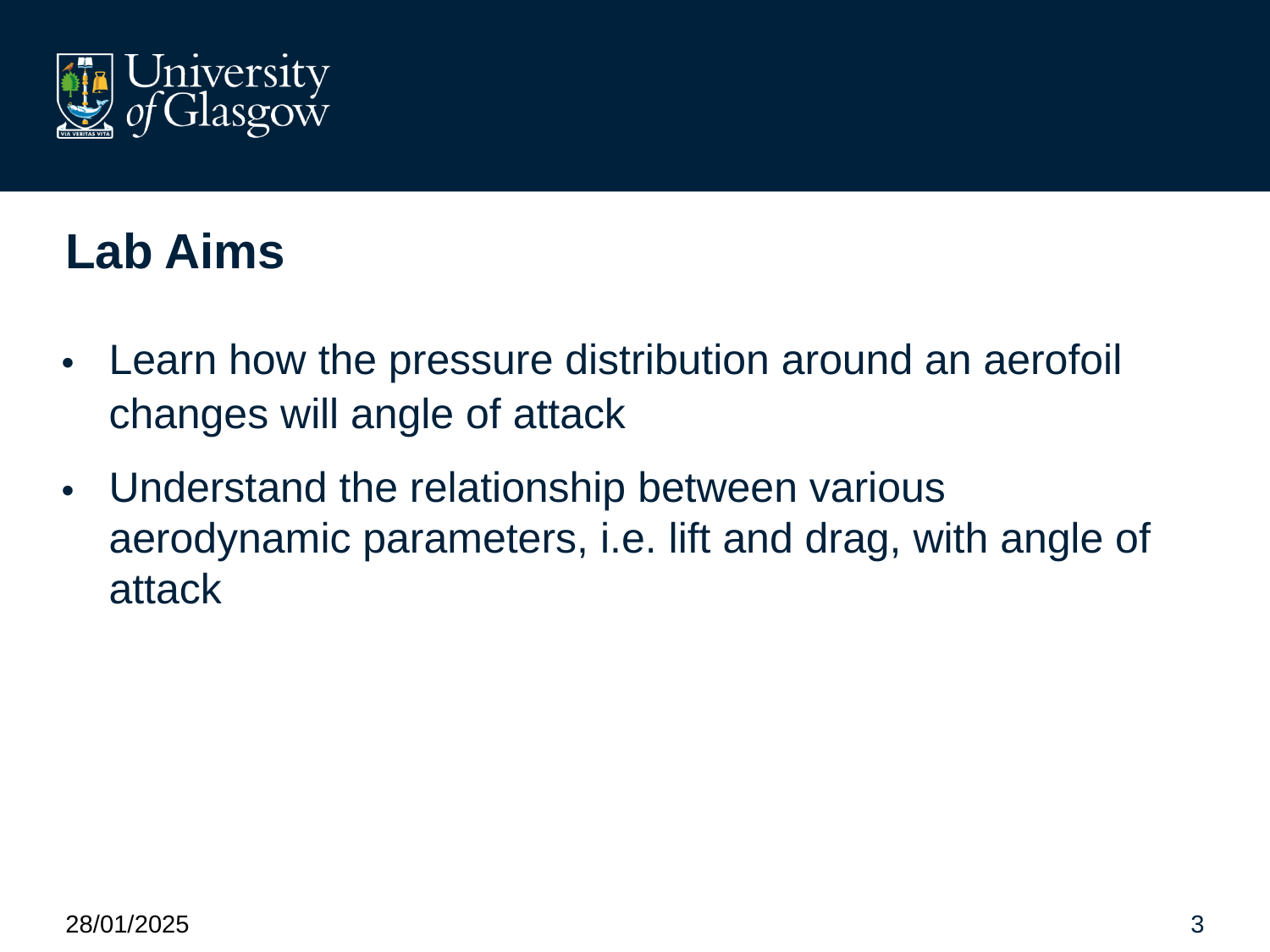

# Lab Aims
Learn how the pressure distribution around an aerofoil changes will angle of attack
Understand the relationship between various aerodynamic parameters, i.e. lift and drag, with angle of attack

28/01/2025
3